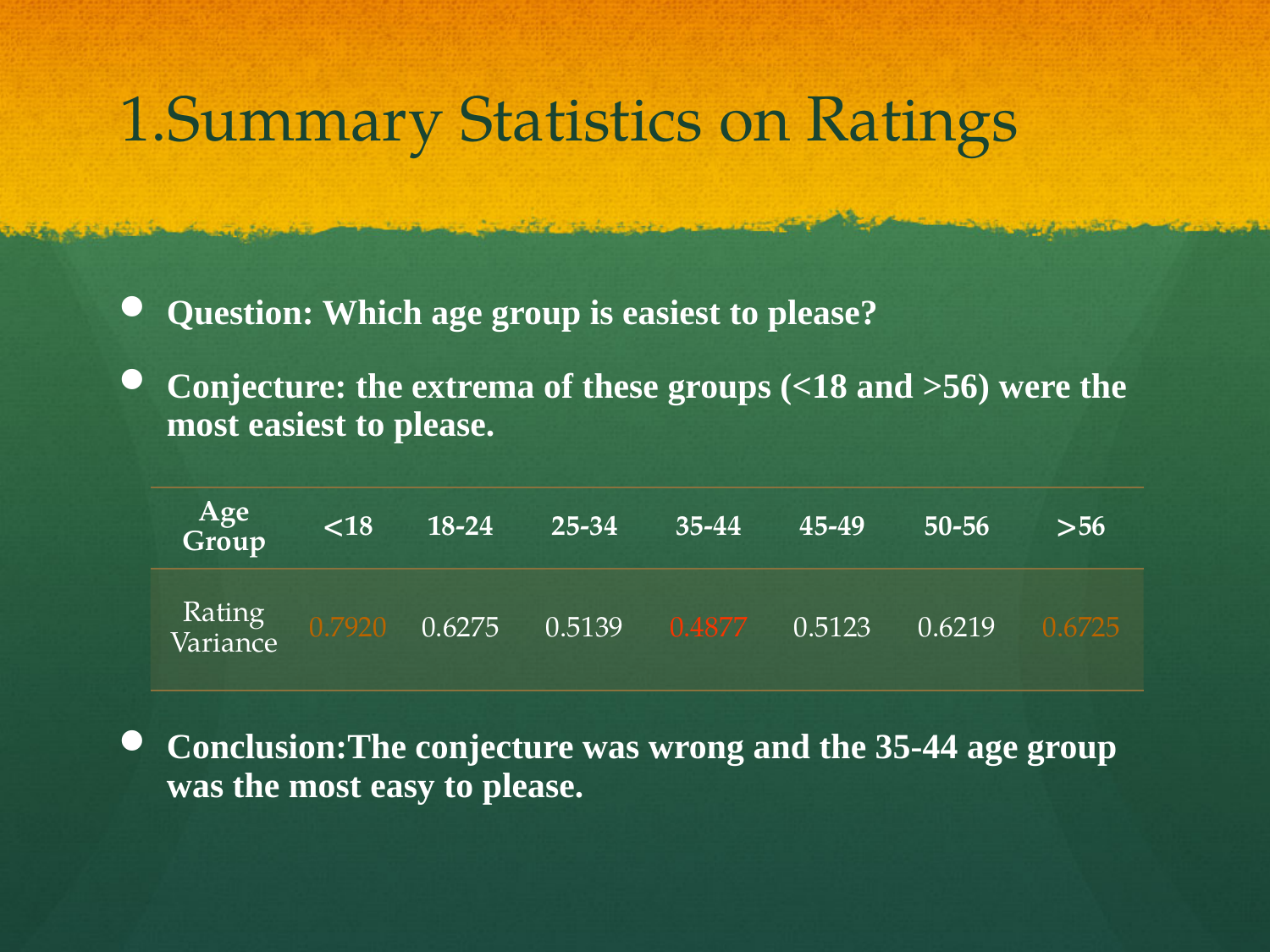

# 1.Summary Statistics on Ratings
Question: Which age group is easiest to please?
Conjecture: the extrema of these groups (<18 and >56) were the most easiest to please.

Conclusion:The conjecture was wrong and the 35-44 age group was the most easy to please.

| Age Group | <18 | 18-24 | 25-34 | 35-44 | 45-49 | 50-56 | >56 |
| --- | --- | --- | --- | --- | --- | --- | --- |
| Rating Variance | 0.7920 | 0.6275 | 0.5139 | 0.4877 | 0.5123 | 0.6219 | 0.6725 |